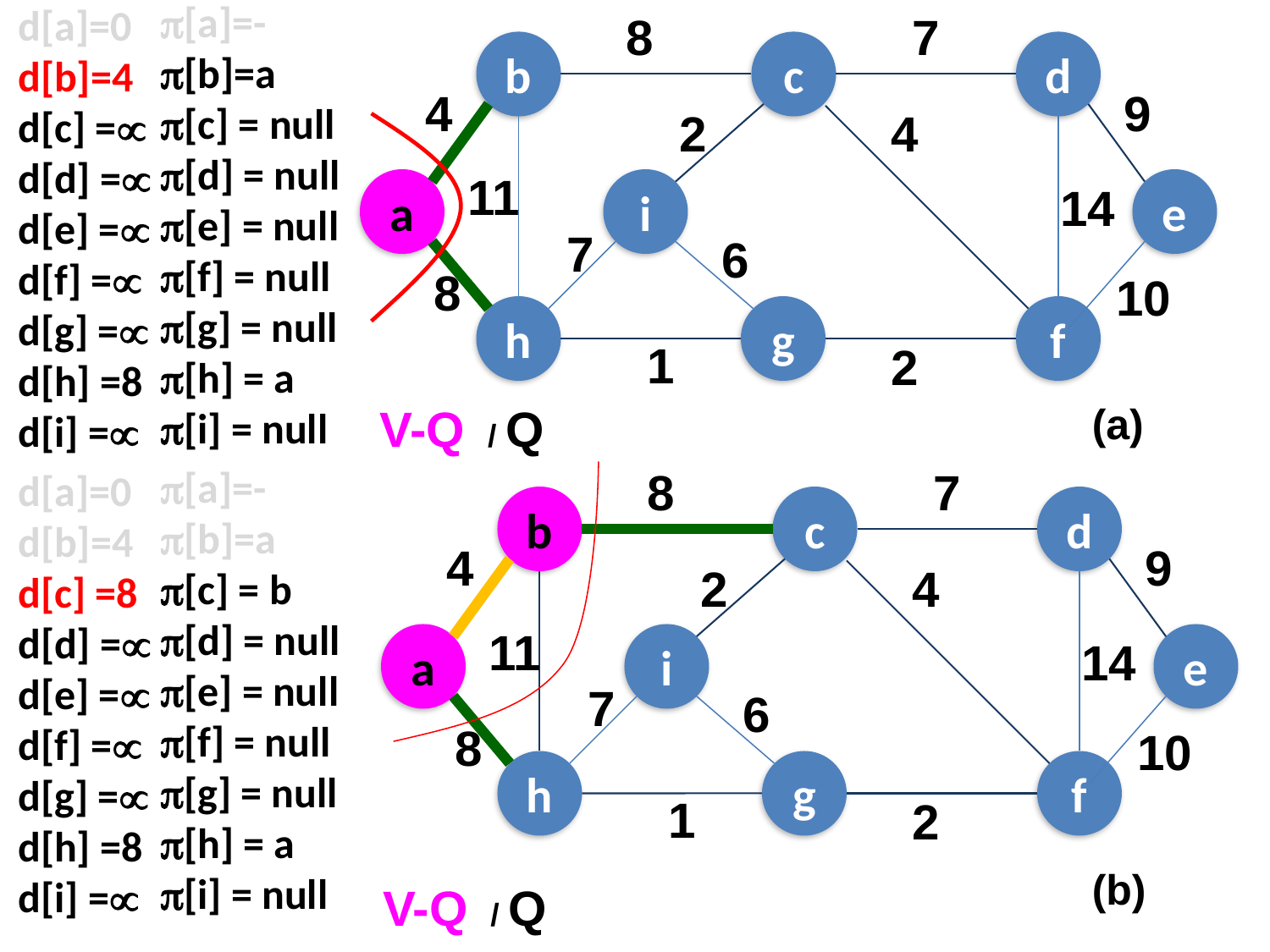

8
7
b
c
d
4
9
2
4
11
a
i
e
14
7
6
8
10
h
g
f
1
2
π[a]=-
π[b]=a
π[c] = null
π[d] = null
π[e] = null
π[f] = null
π[g] = null
π[h] = a
π[i] = null

d[a]=0
d[b]=4
d[c] =∝
d[d] =∝
d[e] =∝
d[f] =∝
d[g] =∝
d[h] =8
d[i] =∝

V-Q  / Q
(a)
π[a]=-
π[b]=a
π[c] = b
π[d] = null
π[e] = null
π[f] = null
π[g] = null
π[h] = a
π[i] = null

8
7
b
c
d
4
9
2
4
11
a
i
e
14
7
6
8
10
h
g
f
1
2
d[a]=0
d[b]=4
d[c] =8
d[d] =∝
d[e] =∝
d[f] =∝
d[g] =∝
d[h] =8
d[i] =∝

(b)
V-Q  / Q